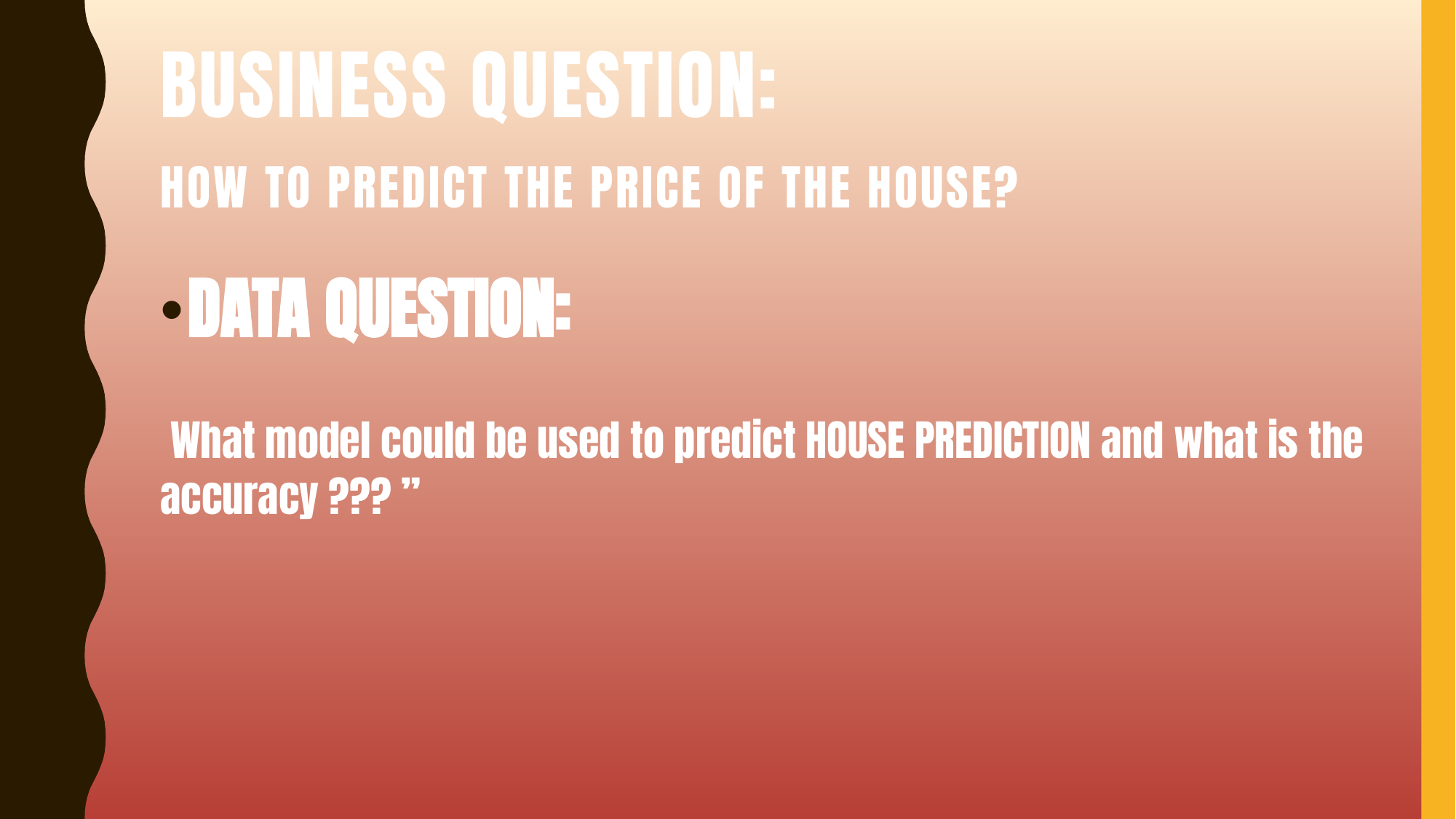

# BUSINESS QUESTION: How to predict the price of the house?
DATA QUESTION:

 What model could be used to predict HOUSE PREDICTION and what is the accuracy ??? ”